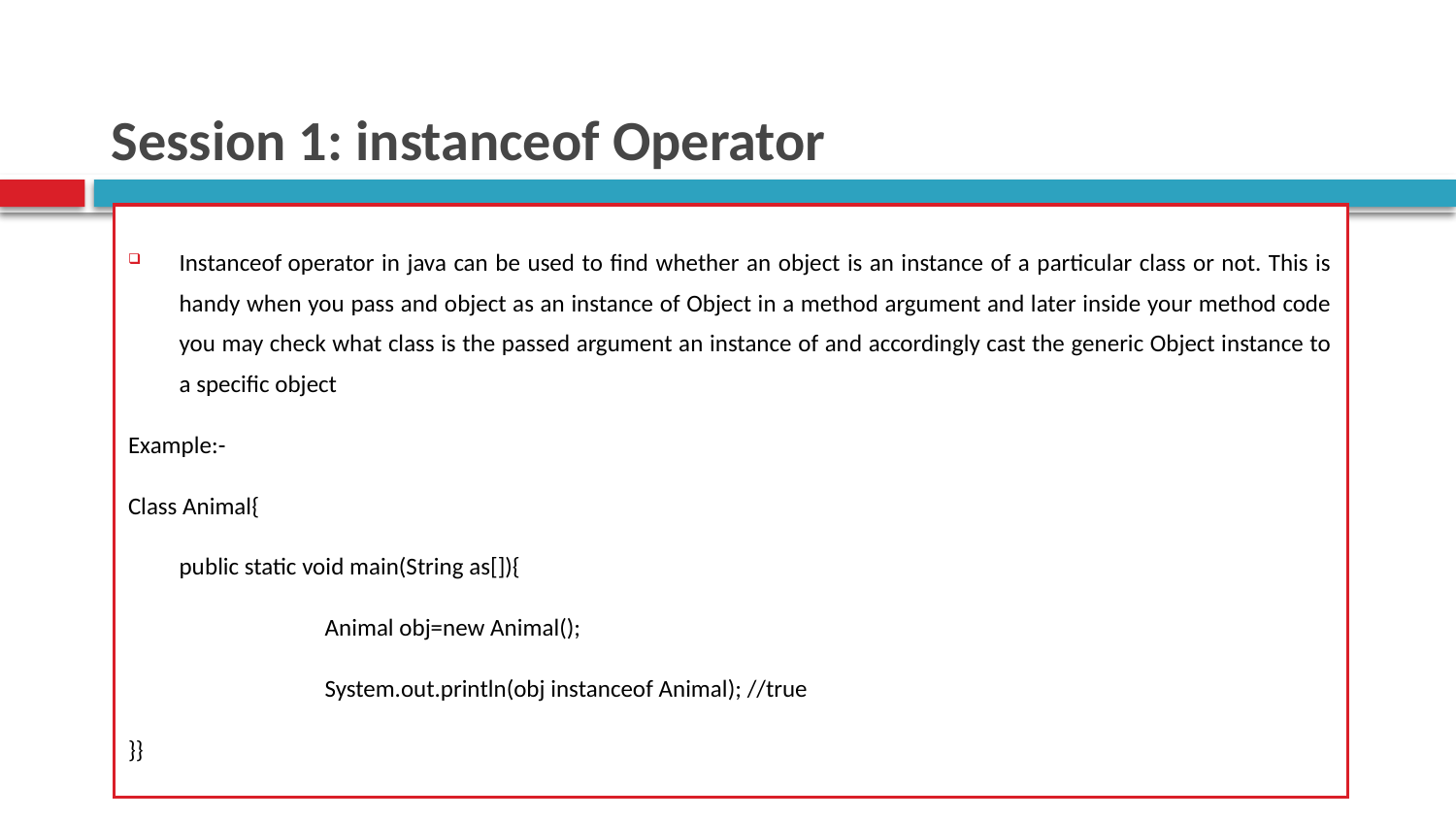

# Session 1: instanceof Operator

Instanceof operator in java can be used to find whether an object is an instance of a particular class or not. This is handy when you pass and object as an instance of Object in a method argument and later inside your method code you may check what class is the passed argument an instance of and accordingly cast the generic Object instance to a specific object
Example:-
Class Animal{
	public static void main(String as[]){
		Animal obj=new Animal();
		System.out.println(obj instanceof Animal); //true
}}